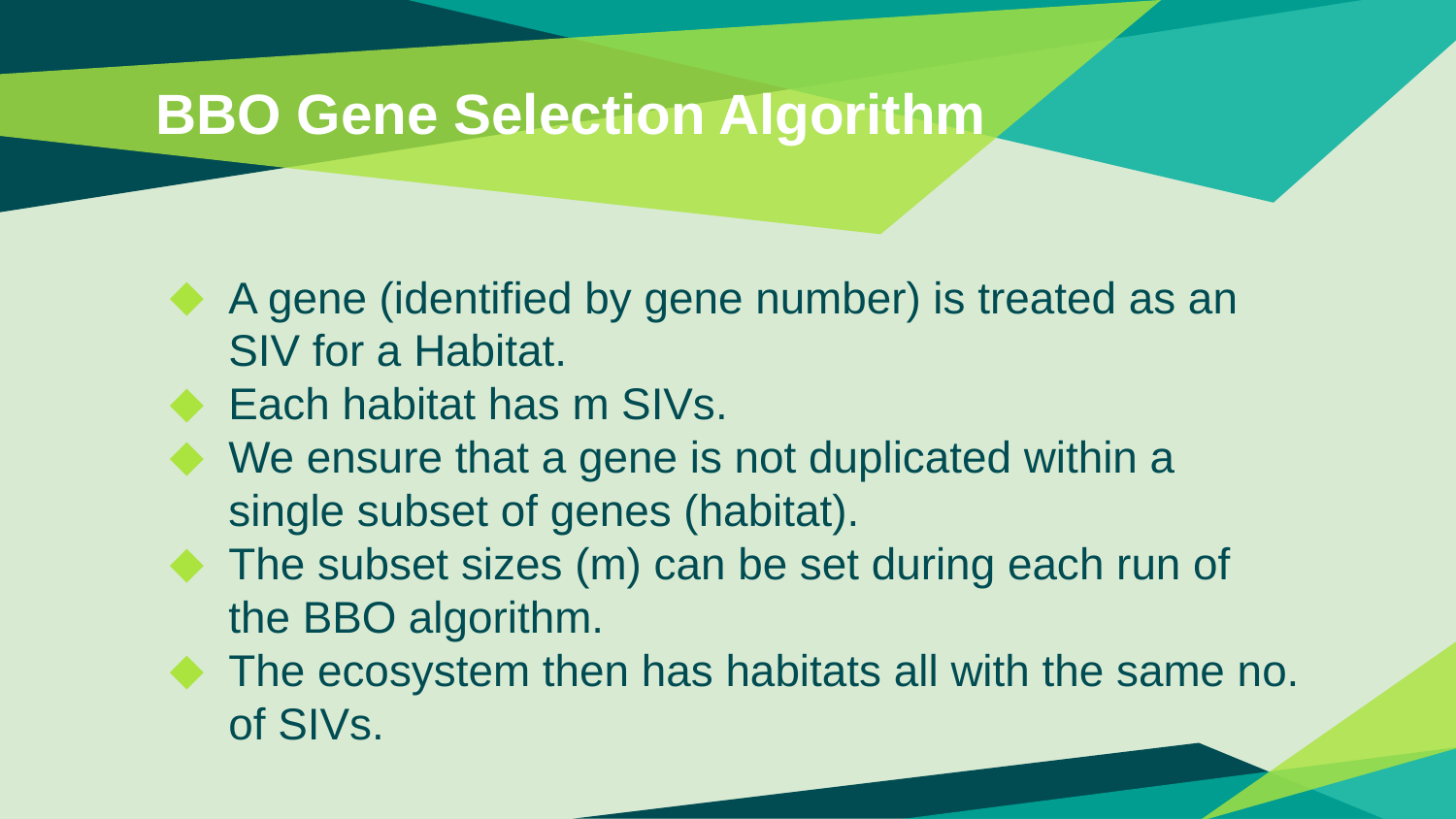

# BBO Gene Selection Algorithm
A gene (identified by gene number) is treated as an SIV for a Habitat.
Each habitat has m SIVs.
We ensure that a gene is not duplicated within a single subset of genes (habitat).
The subset sizes (m) can be set during each run of the BBO algorithm.
The ecosystem then has habitats all with the same no. of SIVs.